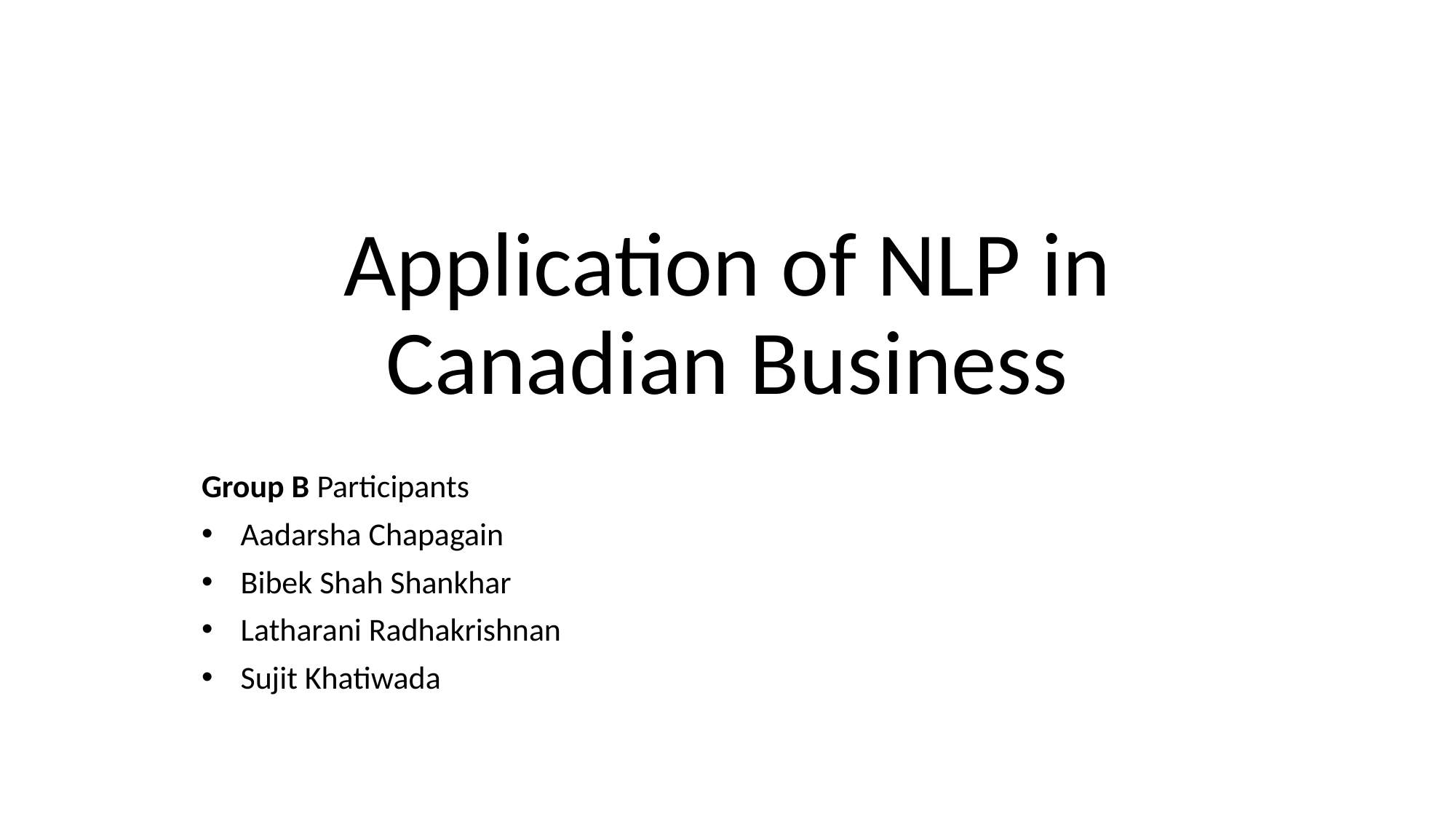

# Application of NLP in Canadian Business
Group B Participants
Aadarsha Chapagain
Bibek Shah Shankhar
Latharani Radhakrishnan
Sujit Khatiwada